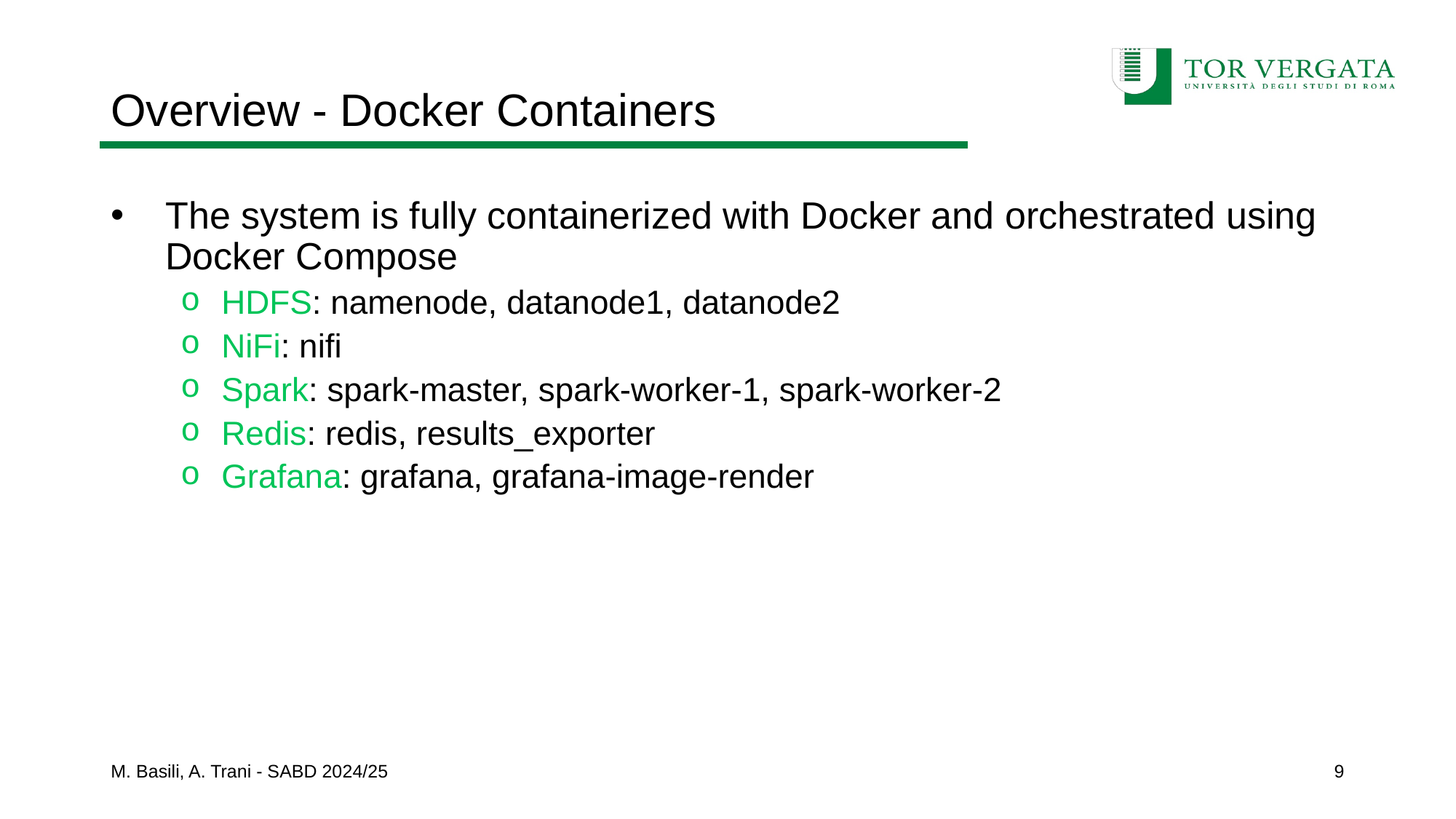

# Overview - Docker Containers
The system is fully containerized with Docker and orchestrated using Docker Compose
HDFS: namenode, datanode1, datanode2
NiFi: nifi
Spark: spark-master, spark-worker-1, spark-worker-2
Redis: redis, results_exporter
Grafana: grafana, grafana-image-render
M. Basili, A. Trani - SABD 2024/25
9